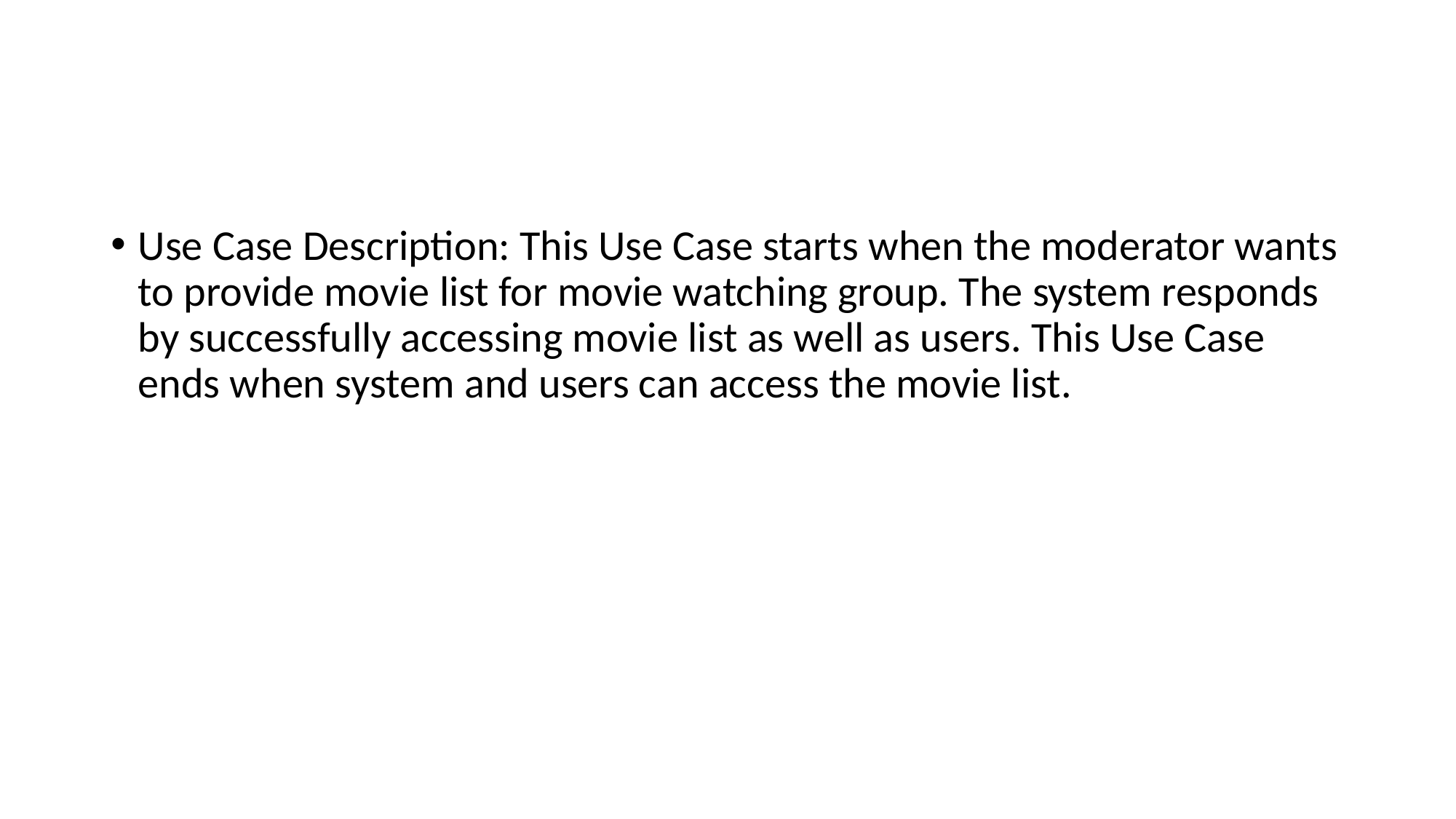

#
Use Case Description: This Use Case starts when the moderator wants to provide movie list for movie watching group. The system responds by successfully accessing movie list as well as users. This Use Case ends when system and users can access the movie list.